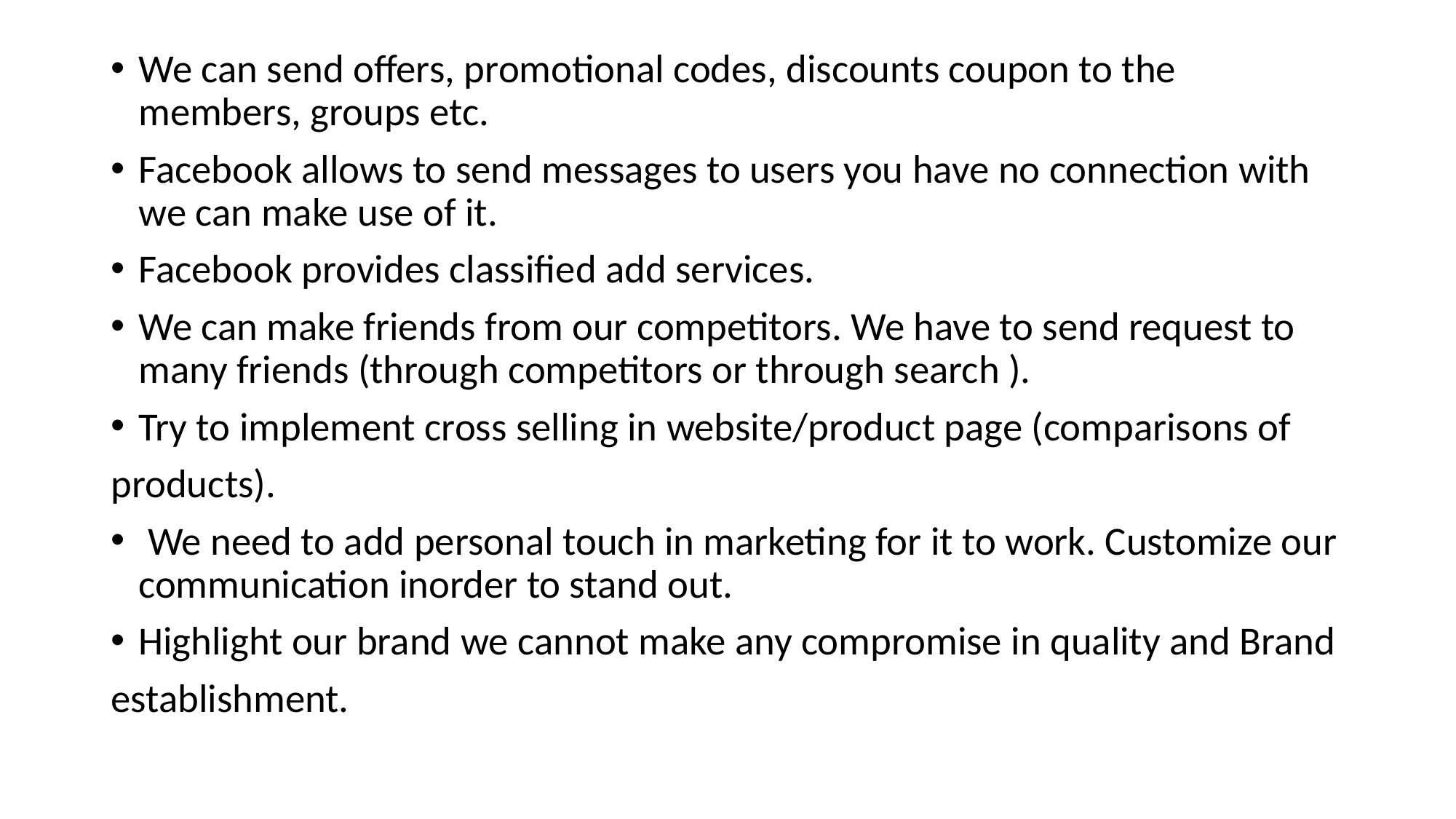

We can send offers, promotional codes, discounts coupon to the members, groups etc.
Facebook allows to send messages to users you have no connection with we can make use of it.
Facebook provides classified add services.
We can make friends from our competitors. We have to send request to many friends (through competitors or through search ).
Try to implement cross selling in website/product page (comparisons of
products).
 We need to add personal touch in marketing for it to work. Customize our communication inorder to stand out.
Highlight our brand we cannot make any compromise in quality and Brand
establishment.